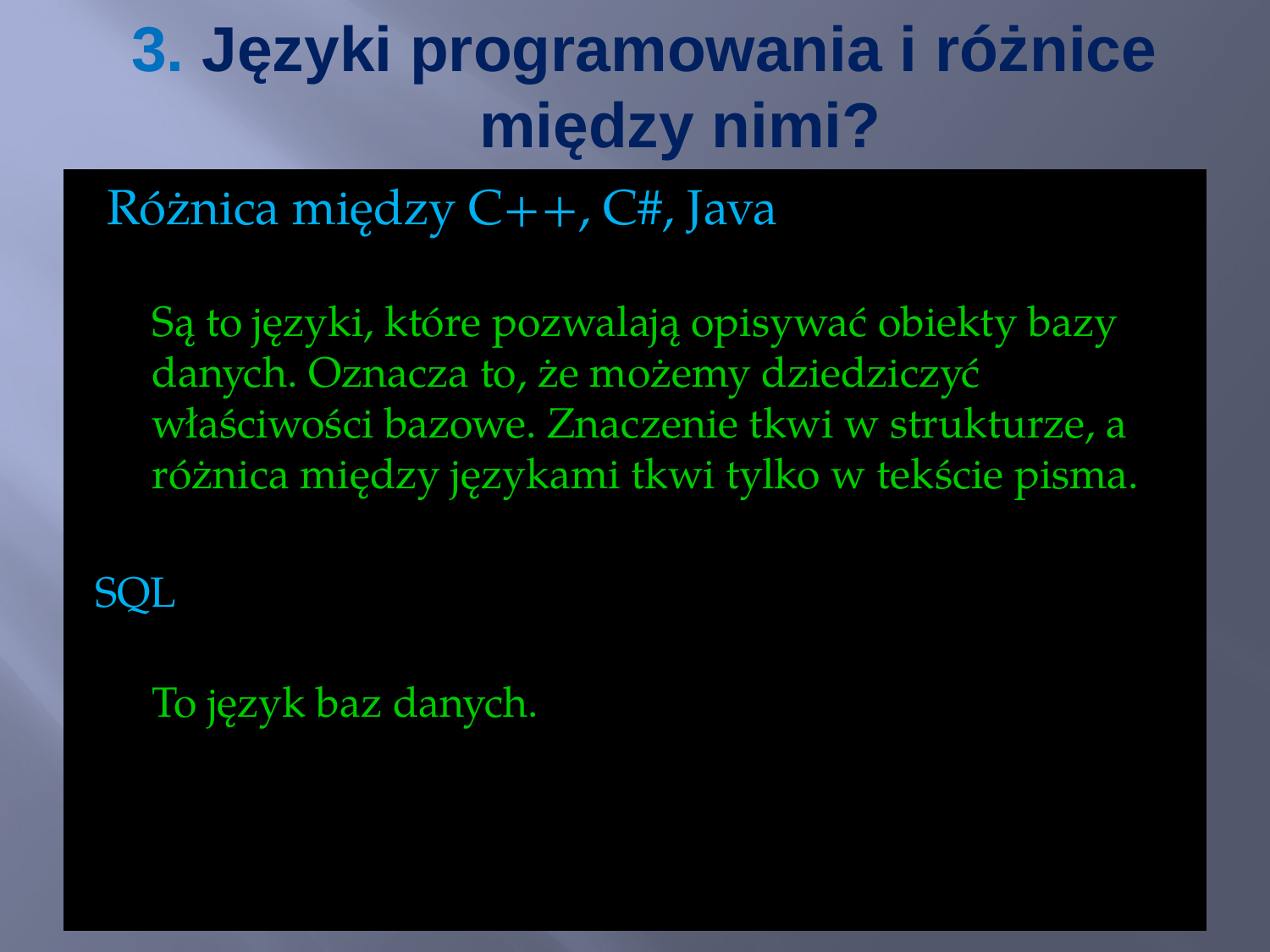

# 3. Języki programowania i różnice między nimi?
 Różnica między C++, C#, Java
Są to języki, które pozwalają opisywać obiekty bazy danych. Oznacza to, że możemy dziedziczyć właściwości bazowe. Znaczenie tkwi w strukturze, a różnica między językami tkwi tylko w tekście pisma.

SQL
To język baz danych.